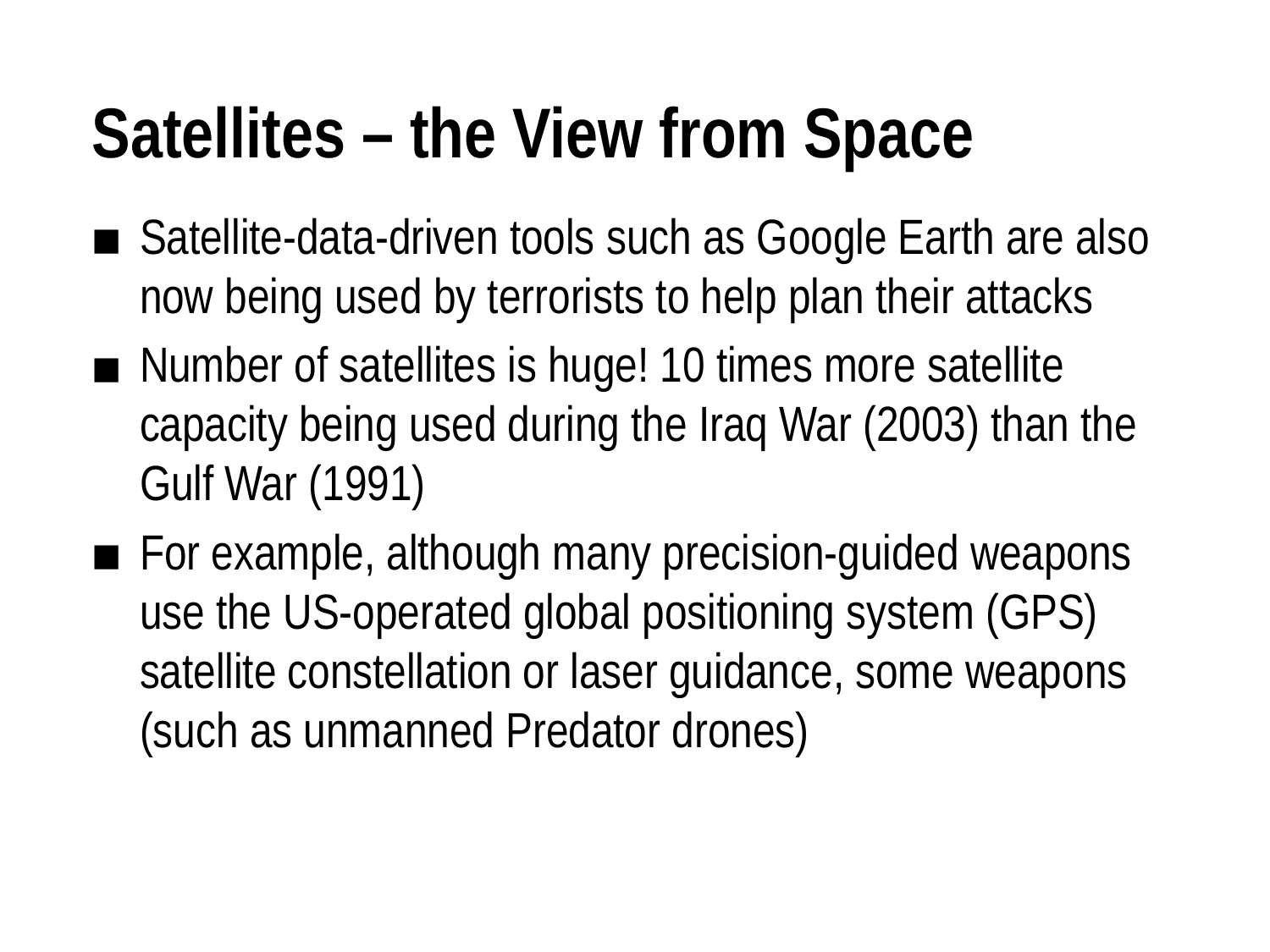

# Satellites – the View from Space
Satellite-data-driven tools such as Google Earth are also now being used by terrorists to help plan their attacks
Number of satellites is huge! 10 times more satellite capacity being used during the Iraq War (2003) than the Gulf War (1991)
For example, although many precision-guided weapons use the US-operated global positioning system (GPS) satellite constellation or laser guidance, some weapons (such as unmanned Predator drones)
The Technology of War